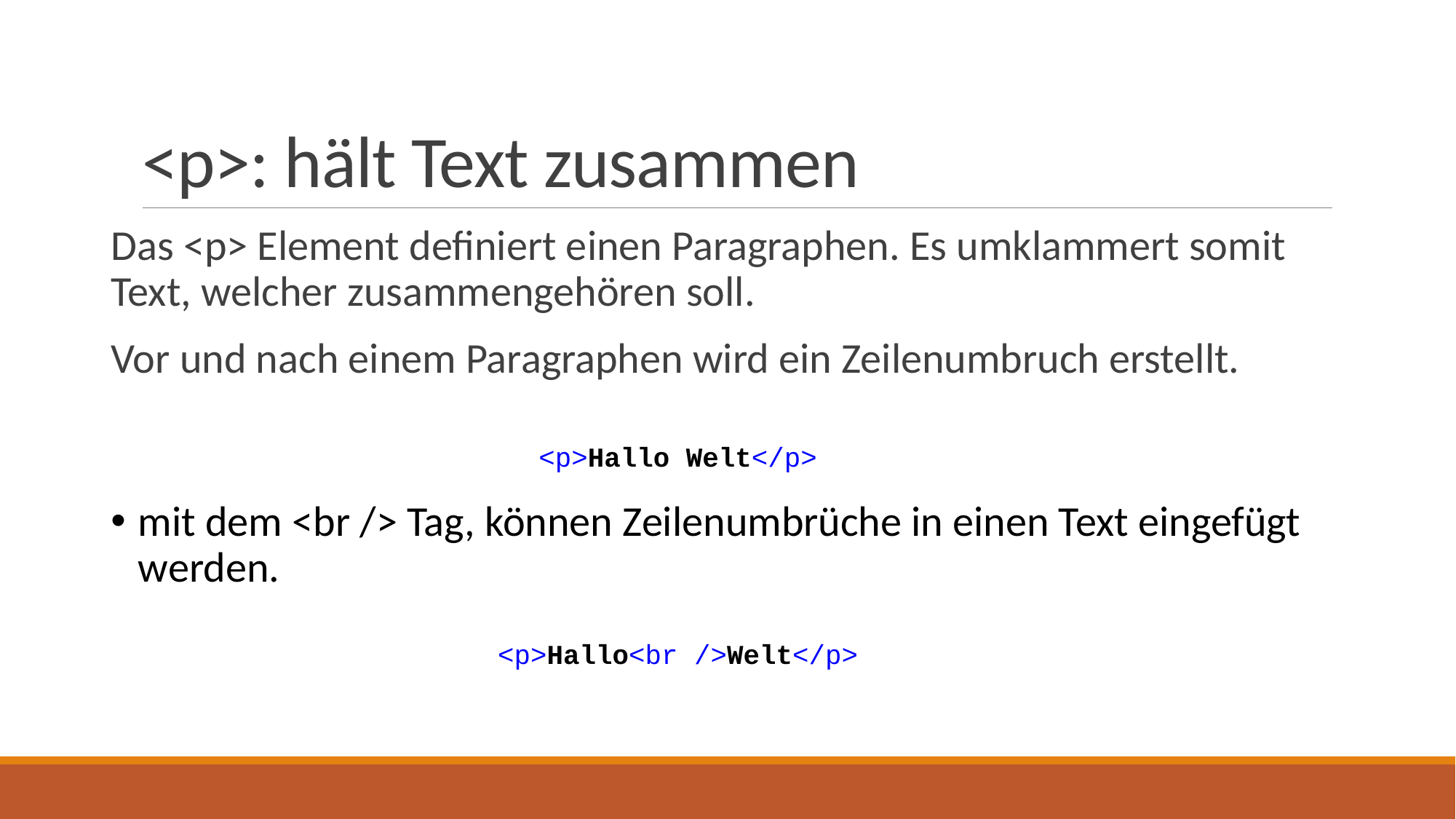

# <p>: hält Text zusammen
Das <p> Element definiert einen Paragraphen. Es umklammert somit Text, welcher zusammengehören soll.
Vor und nach einem Paragraphen wird ein Zeilenumbruch erstellt.

<p>Hallo Welt</p>
mit dem <br /> Tag, können Zeilenumbrüche in einen Text eingefügt werden.

<p>Hallo<br />Welt</p>